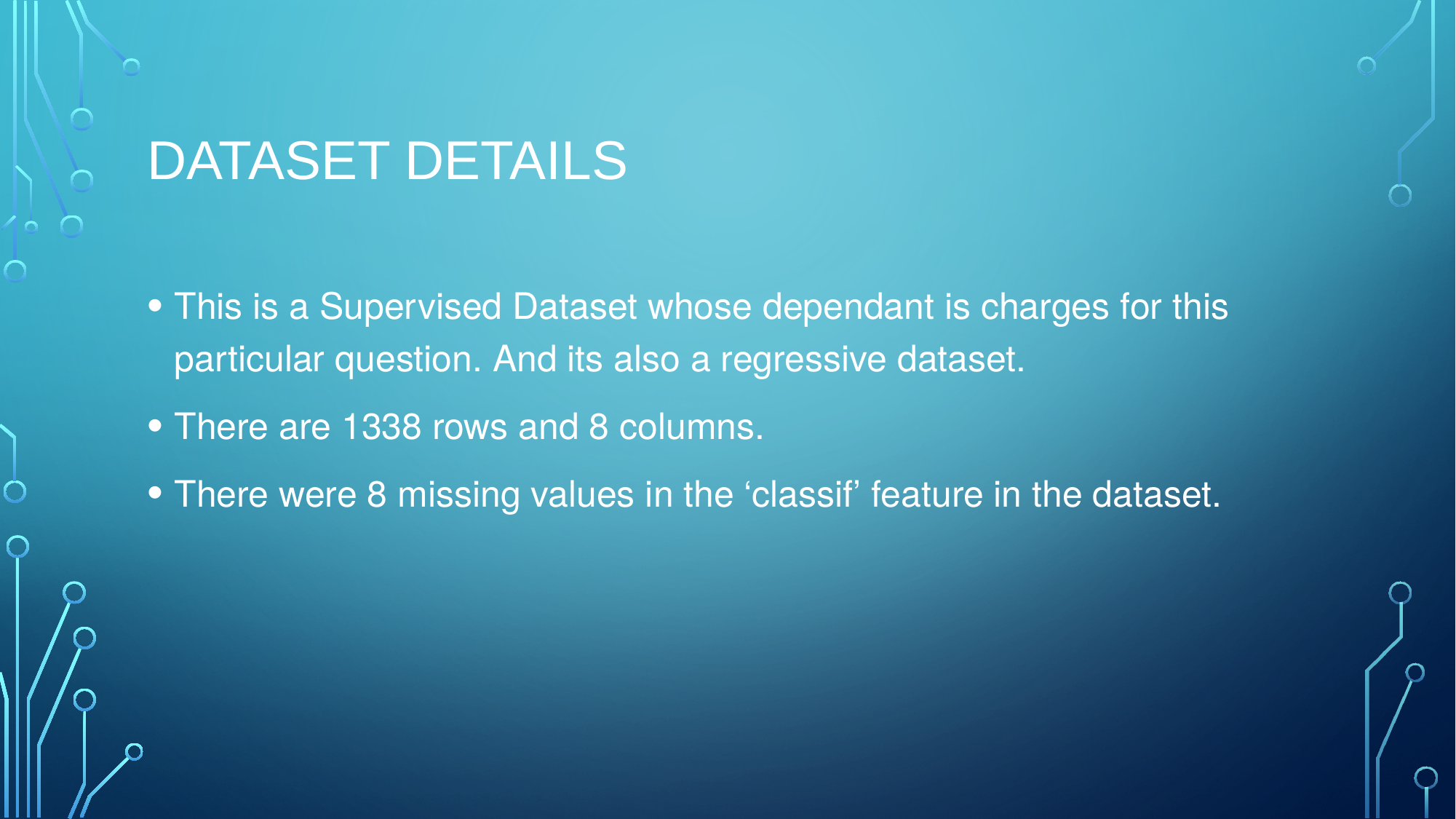

# DataSet details
This is a Supervised Dataset whose dependant is charges for this particular question. And its also a regressive dataset.
There are 1338 rows and 8 columns.
There were 8 missing values in the ‘classif’ feature in the dataset.